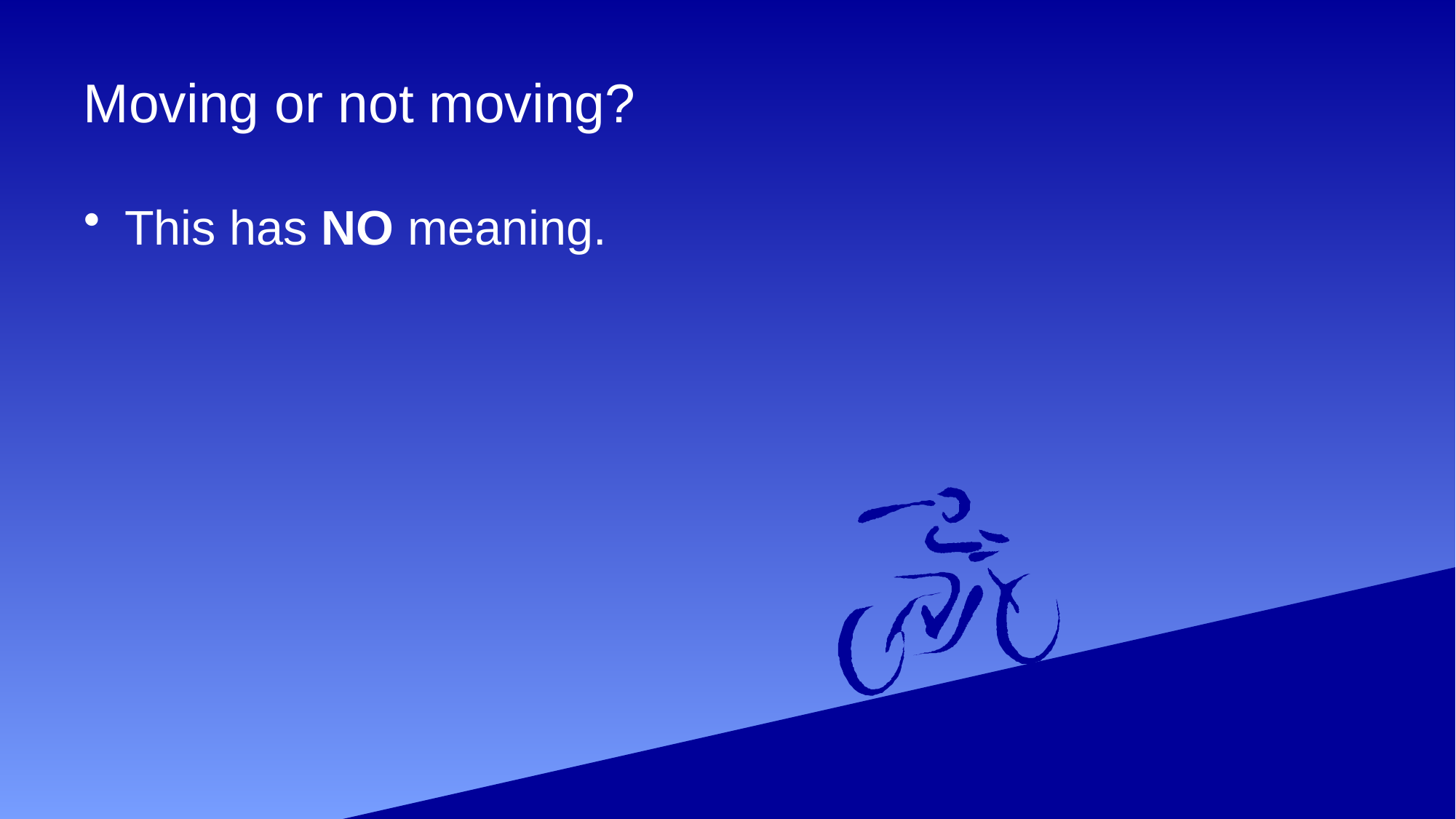

# Moving or not moving?
This has NO meaning.